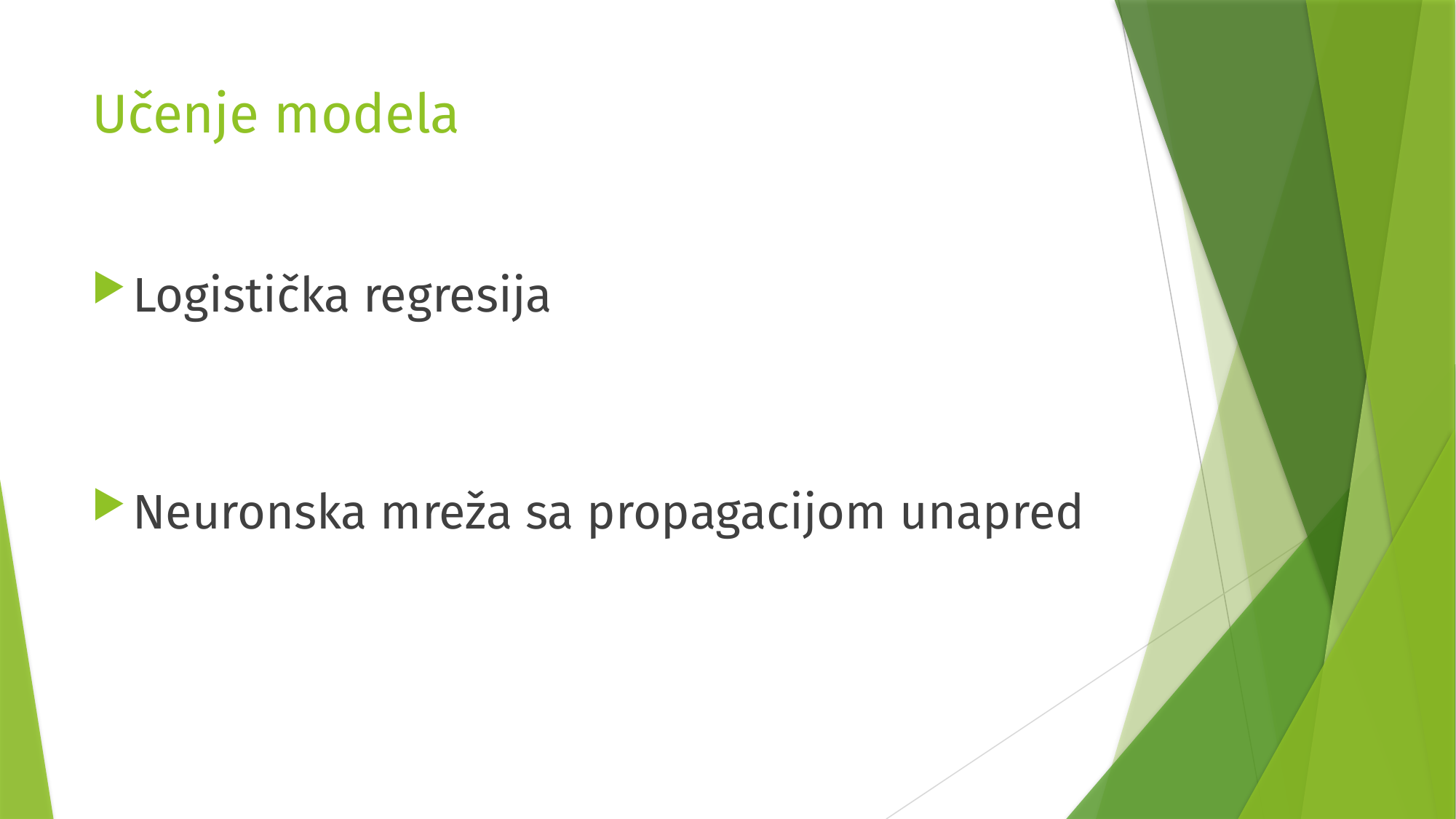

# Učenje modela
Logistička regresija

Neuronska mreža sa propagacijom unapred